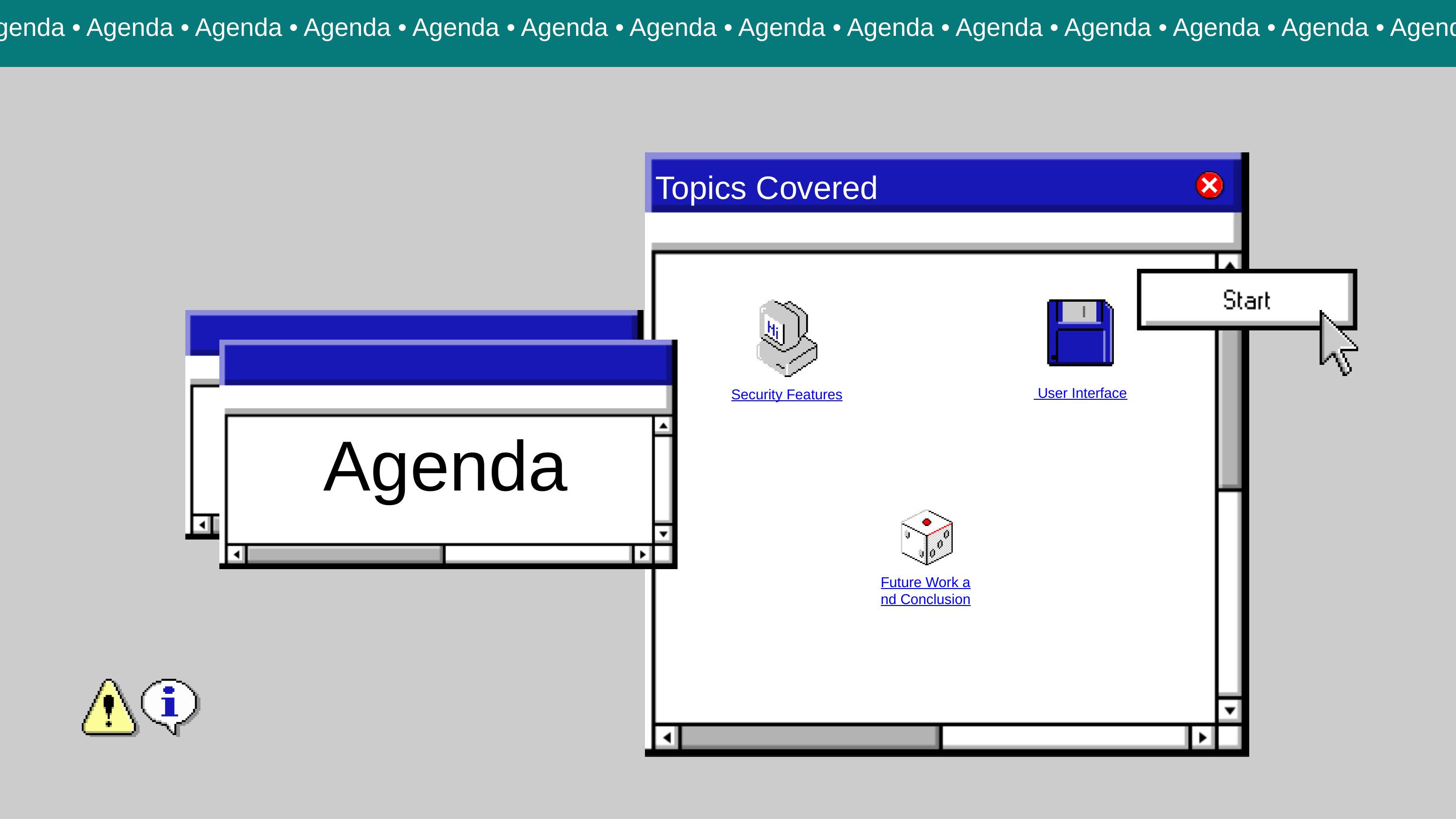

Agenda • Agenda • Agenda • Agenda • Agenda • Agenda • Agenda • Agenda • Agenda • Agenda • Agenda • Agenda • Agenda • Agenda

Topics Covered

Security Features

 User Interface

Agenda

Future Work and Conclusion